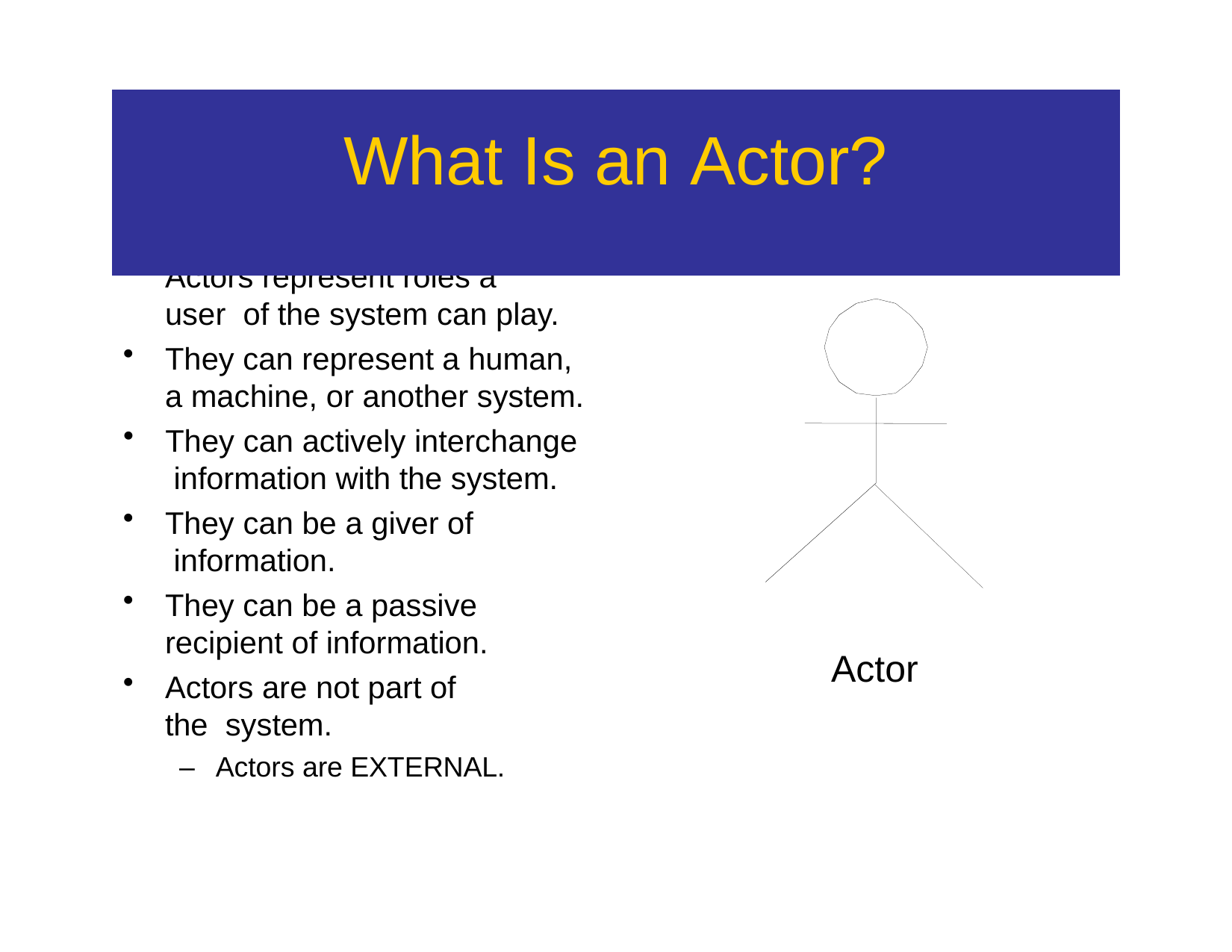

# What Is an Actor?
Actors represent roles a user  of the system can play.
They can represent a human,  a machine, or another system.
They can actively interchange  information with the system.
They can be a giver of  information.
They can be a passive  recipient of information.
Actors are not part of the  system.

Actor
–	Actors are EXTERNAL.